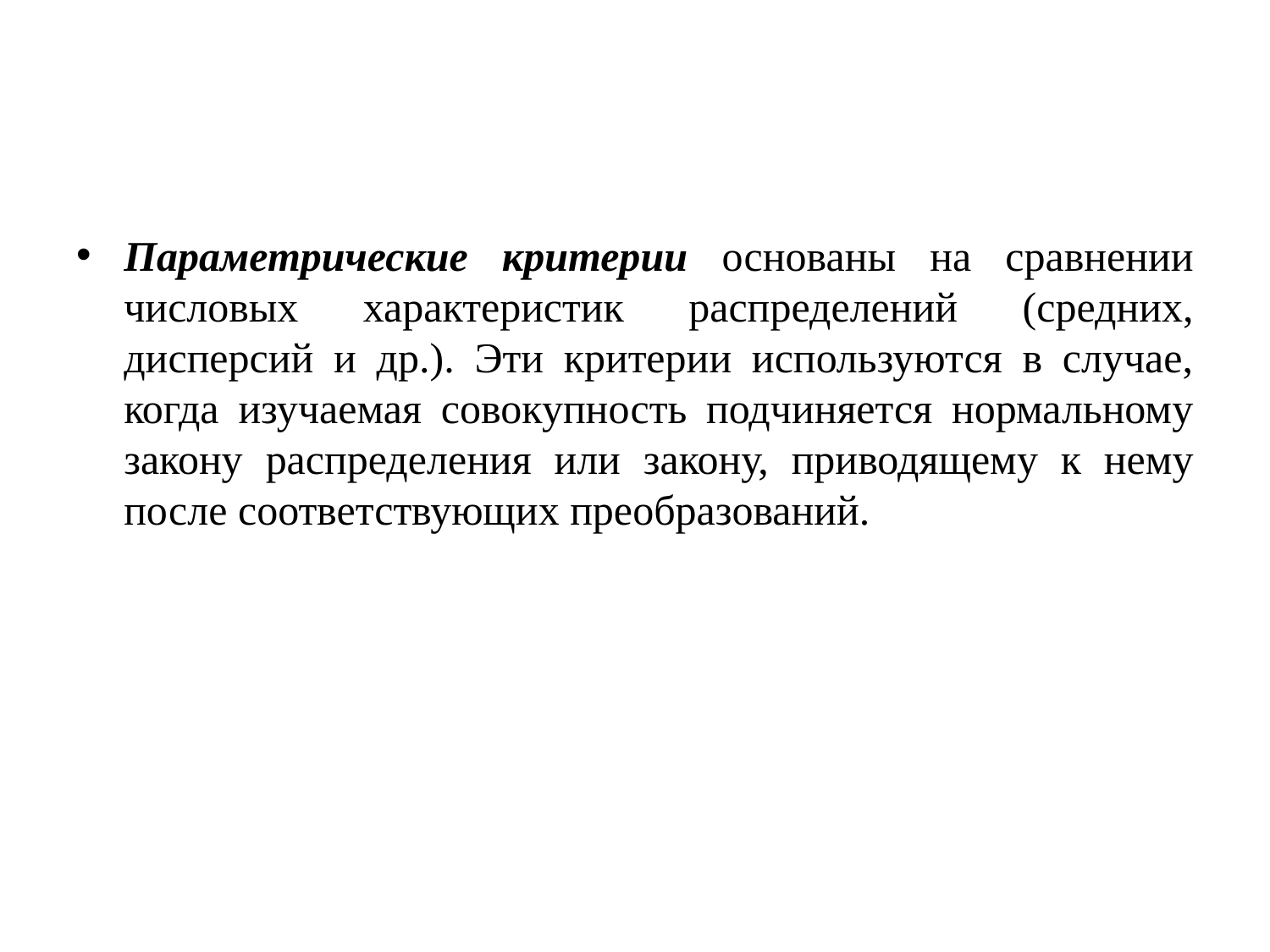

Параметрические критерии основаны на сравнении числовых характеристик распределений (средних, дисперсий и др.). Эти критерии используются в случае, когда изучаемая совокупность подчиняется нормальному закону распределения или закону, приводящему к нему после соответствующих преобразований.